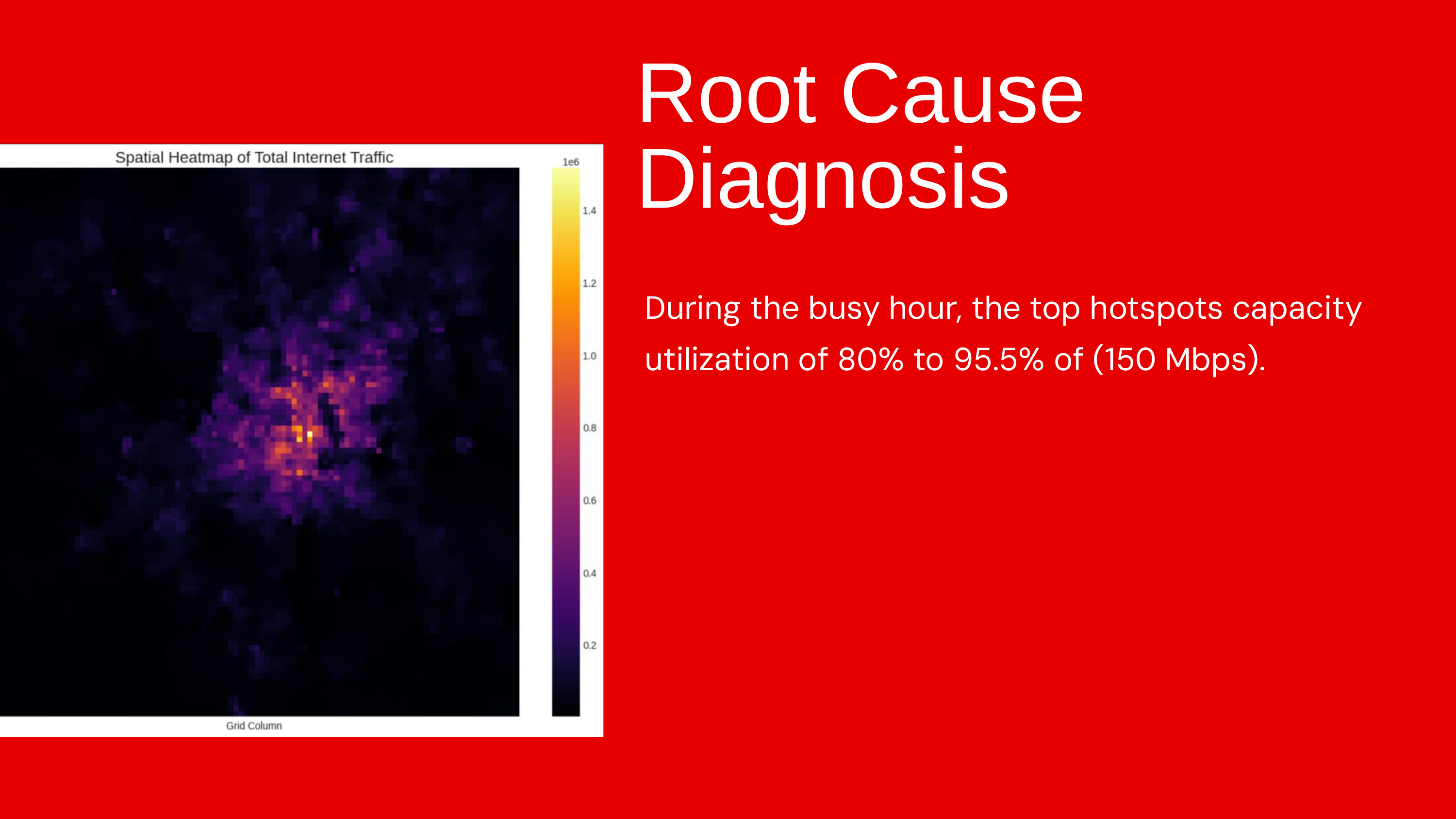

Root Cause Diagnosis

During the busy hour, the top hotspots capacity utilization of 80% to 95.5% of (150 Mbps).